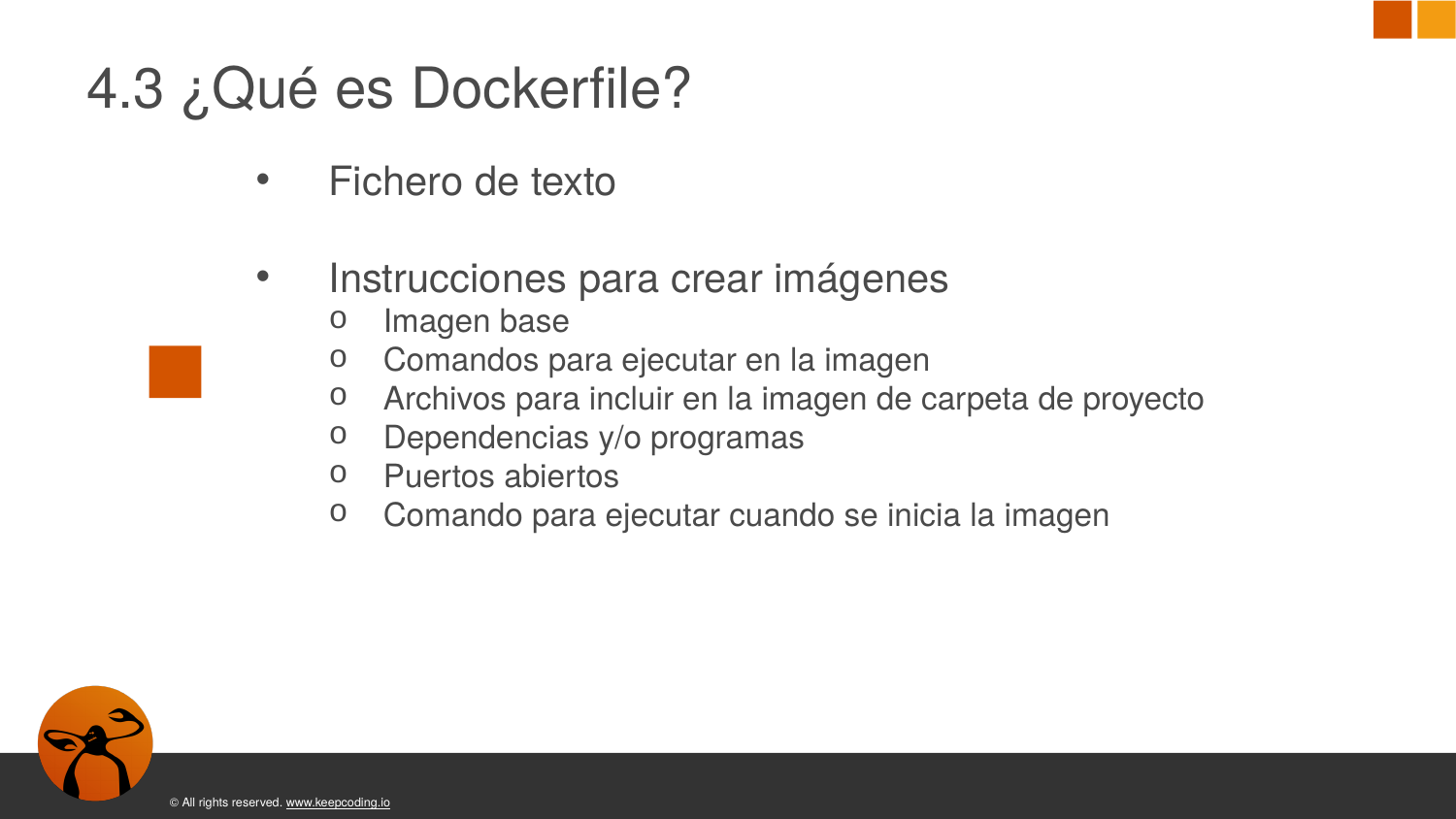

4.3 ¿Qué es Dockerfile?

Fichero de texto

Instrucciones para crear imágenes
Imagen base
Comandos para ejecutar en la imagen
Archivos para incluir en la imagen de carpeta de proyecto
Dependencias y/o programas
Puertos abiertos
Comando para ejecutar cuando se inicia la imagen